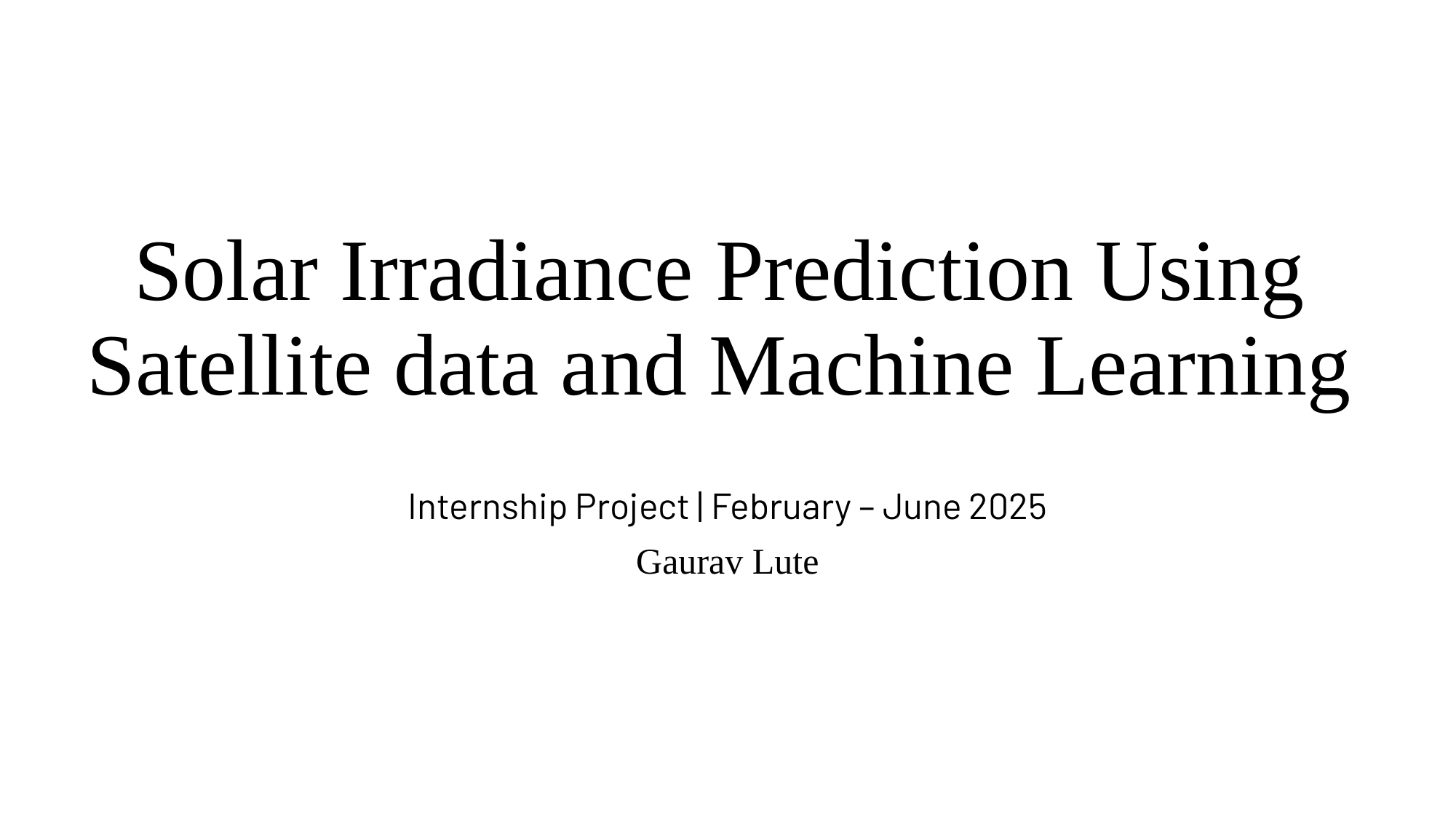

# Solar Irradiance Prediction Using Satellite data and Machine Learning
Internship Project | February – June 2025
Gaurav Lute